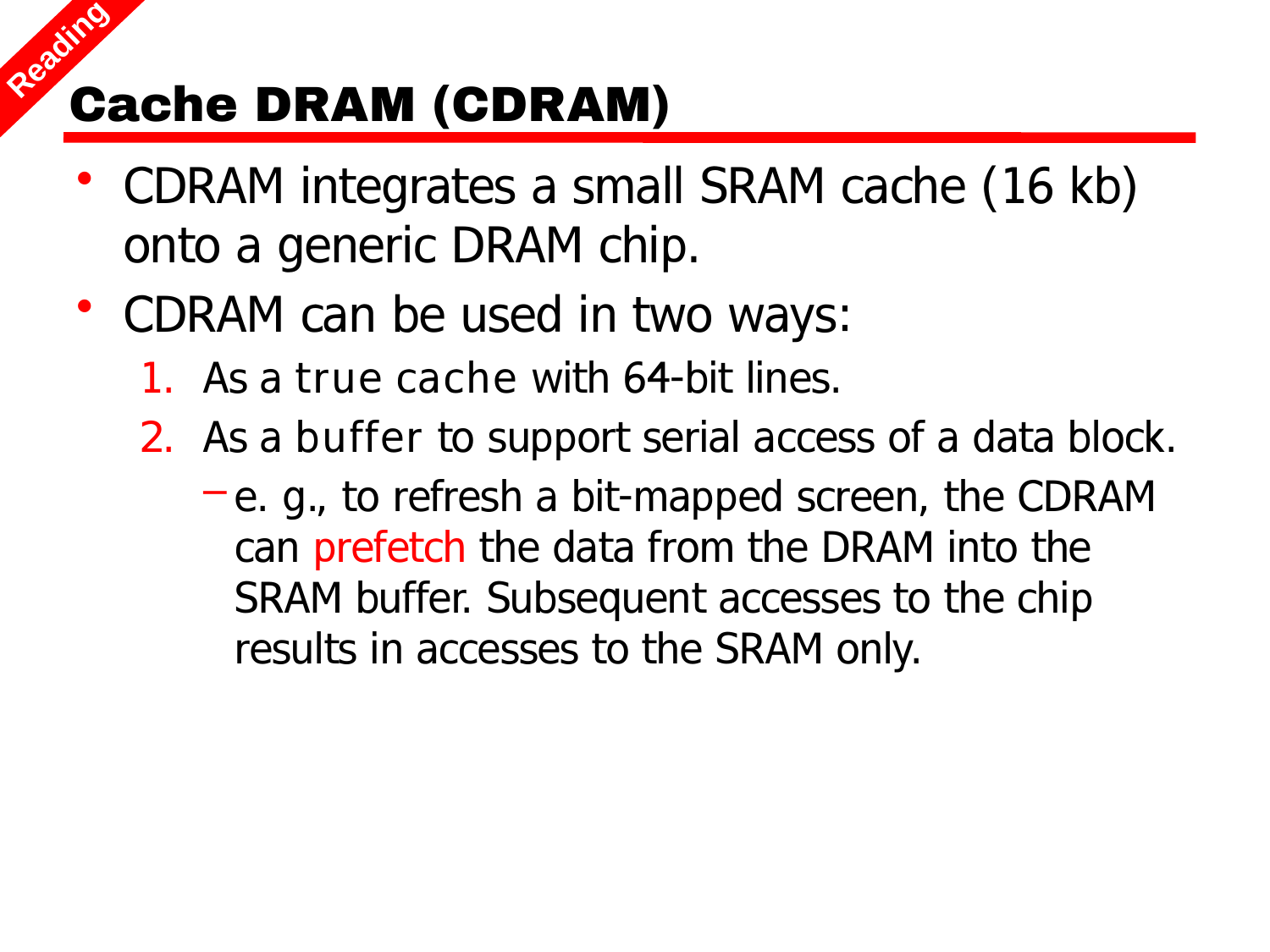

# Cache DRAM (CDRAM)
Reading
CDRAM integrates a small SRAM cache (16 kb) onto a generic DRAM chip.
CDRAM can be used in two ways:
As a true cache with 64-bit lines.
As a buffer to support serial access of a data block.
e. g., to refresh a bit-mapped screen, the CDRAM can prefetch the data from the DRAM into the SRAM buffer. Subsequent accesses to the chip results in accesses to the SRAM only.